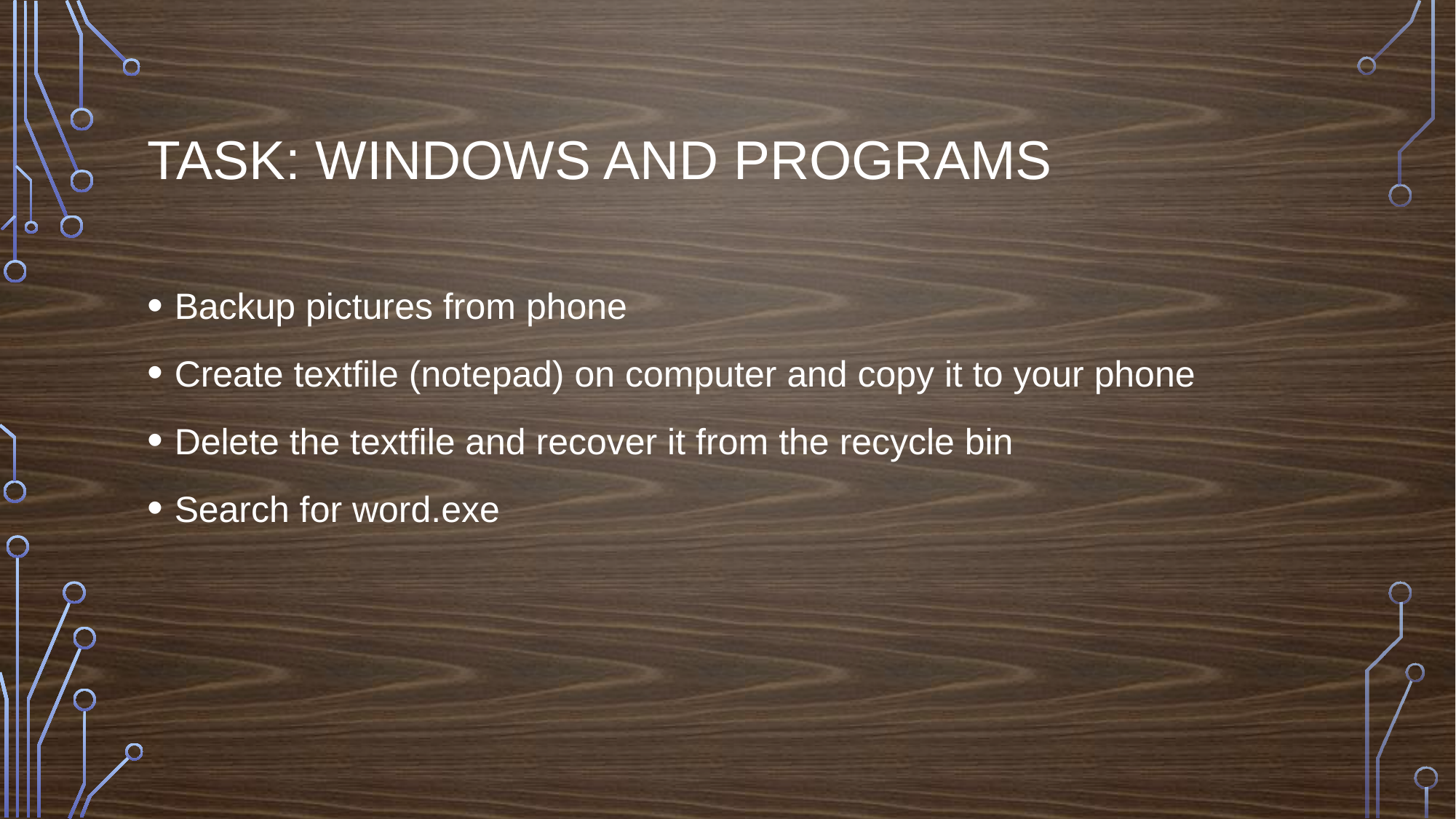

# Task: windows and programs
Backup pictures from phone
Create textfile (notepad) on computer and copy it to your phone
Delete the textfile and recover it from the recycle bin
Search for word.exe